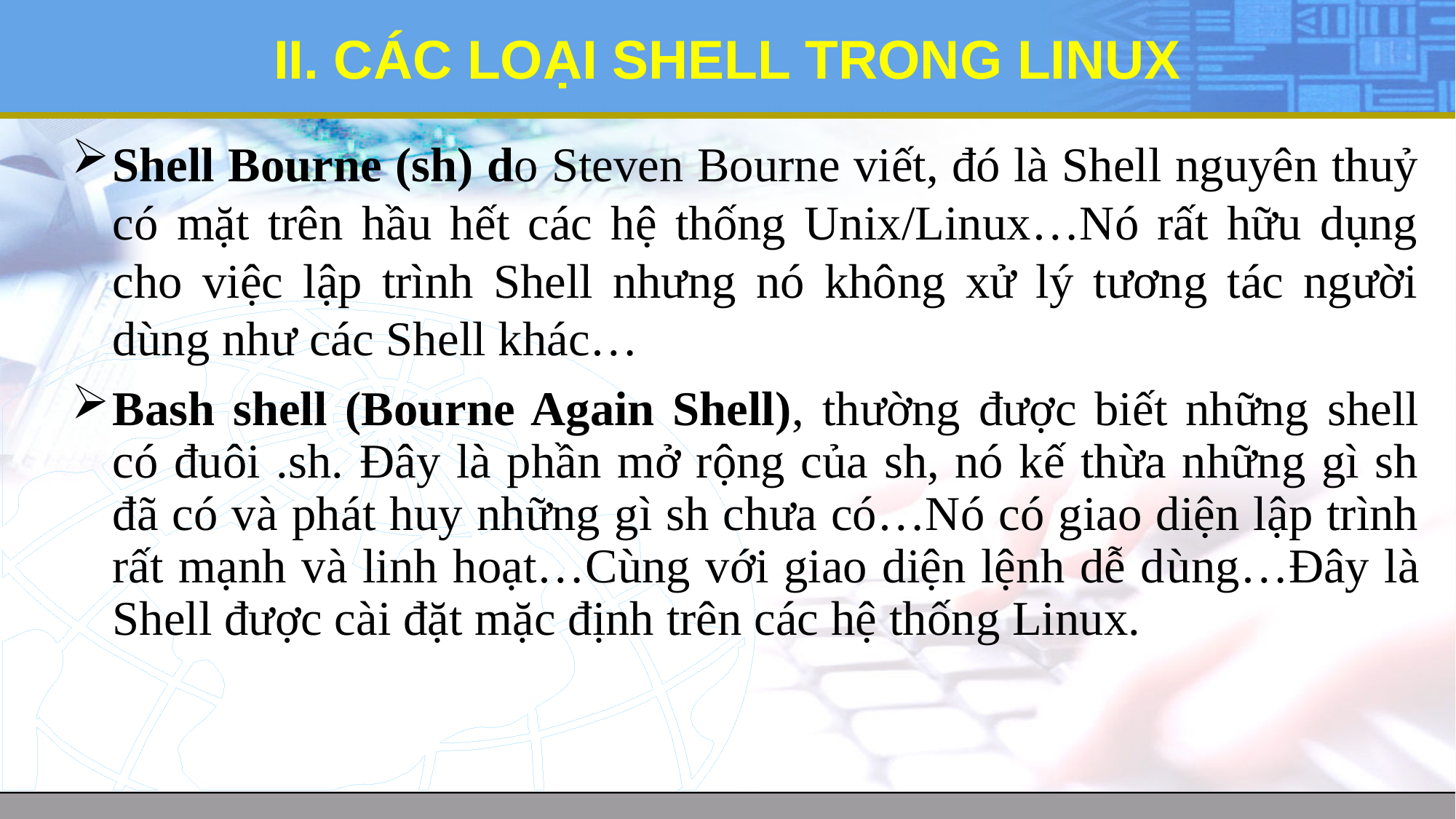

# II. CÁC LOẠI SHELL TRONG LINUX
Shell Bourne (sh) do Steven Bourne viết, đó là Shell nguyên thuỷ có mặt trên hầu hết các hệ thống Unix/Linux…Nó rất hữu dụng cho việc lập trình Shell nhưng nó không xử lý tương tác người dùng như các Shell khác…
Bash shell (Bourne Again Shell), thường được biết những shell có đuôi .sh. Đây là phần mở rộng của sh, nó kế thừa những gì sh đã có và phát huy những gì sh chưa có…Nó có giao diện lập trình rất mạnh và linh hoạt…Cùng với giao diện lệnh dễ dùng…Đây là Shell được cài đặt mặc định trên các hệ thống Linux.